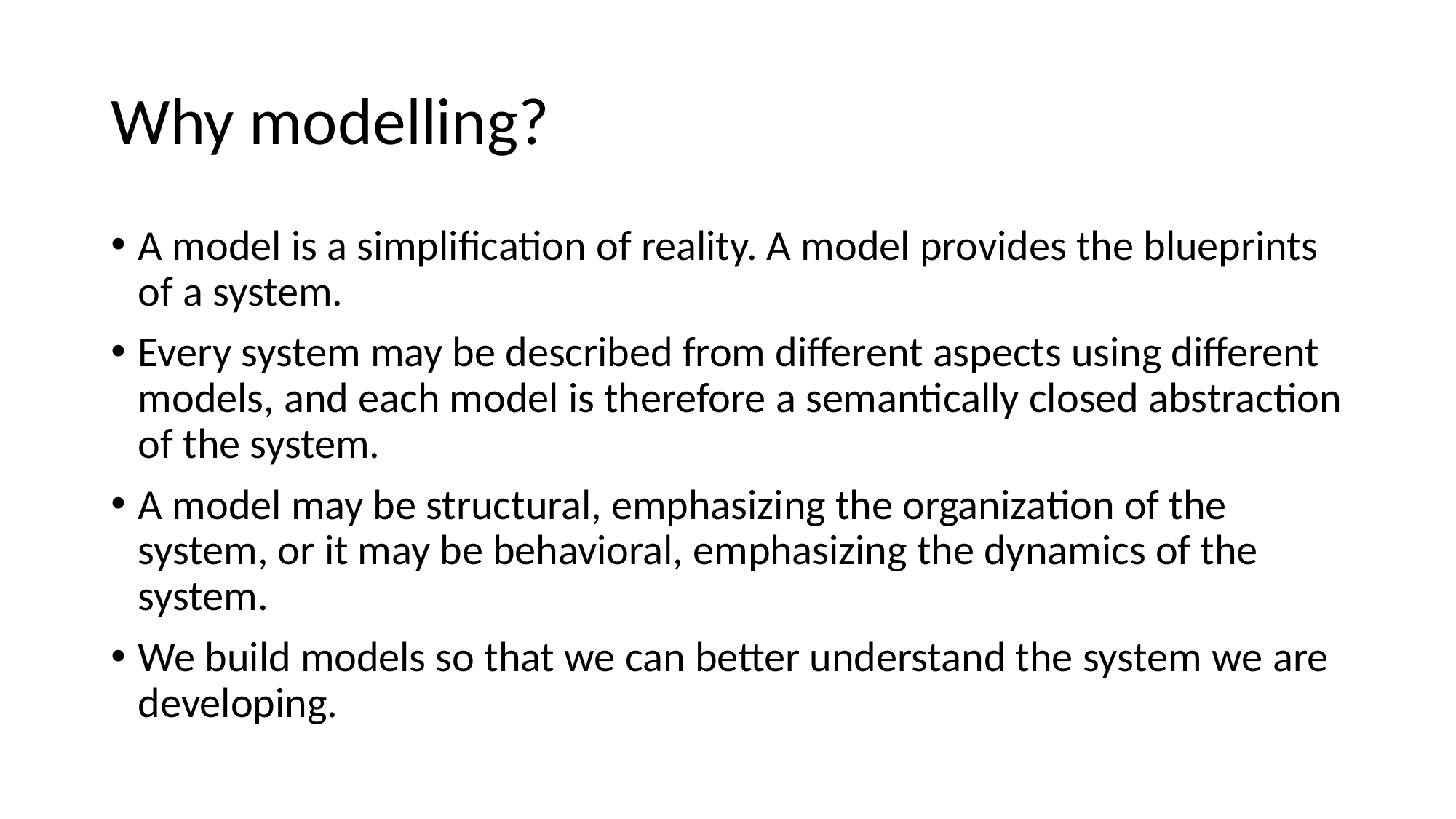

# Why modelling?
A model is a simplification of reality. A model provides the blueprints of a system.
Every system may be described from different aspects using different models, and each model is therefore a semantically closed abstraction of the system.
A model may be structural, emphasizing the organization of the system, or it may be behavioral, emphasizing the dynamics of the system.
We build models so that we can better understand the system we are developing.